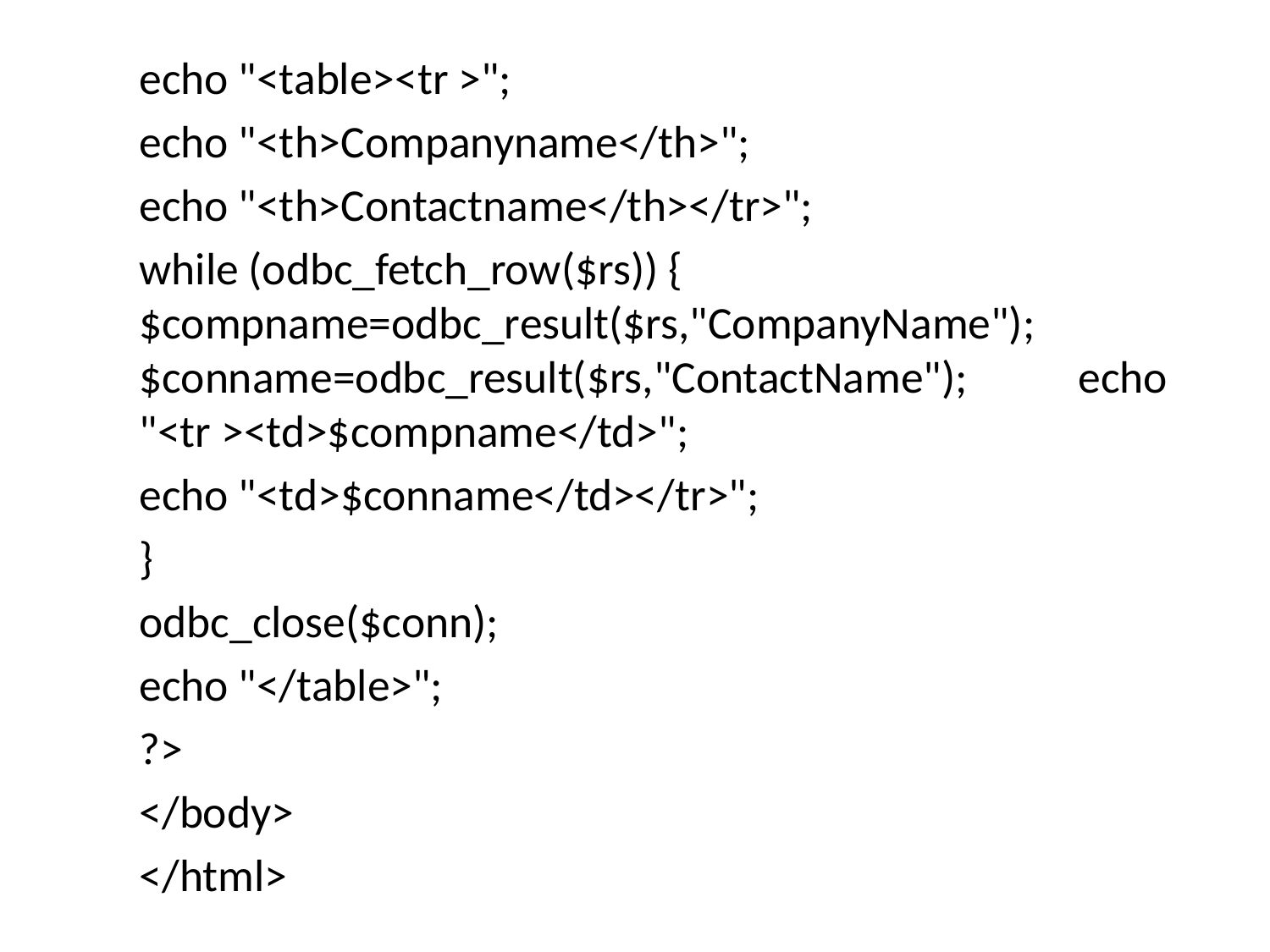

echo "<table><tr >";
echo "<th>Companyname</th>";
echo "<th>Contactname</th></tr>";
while (odbc_fetch_row($rs)) {    $compname=odbc_result($rs,"CompanyName");    $conname=odbc_result($rs,"ContactName");    echo "<tr ><td>$compname</td>";
echo "<td>$conname</td></tr>";
}
odbc_close($conn);
echo "</table>";
?>
</body>
</html>